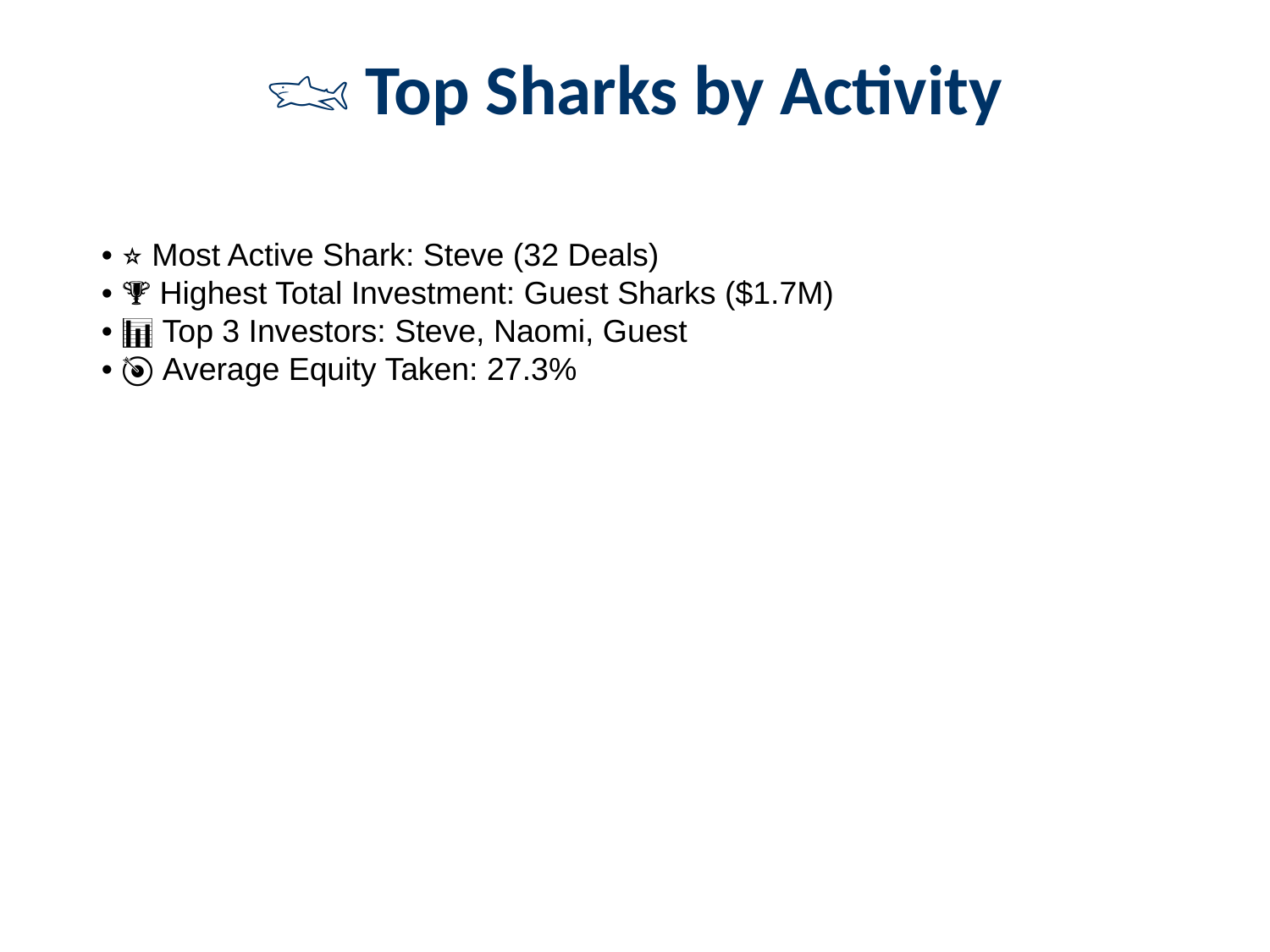

🦈 Top Sharks by Activity

• ⭐ Most Active Shark: Steve (32 Deals)
• 🏆 Highest Total Investment: Guest Sharks ($1.7M)
• 📊 Top 3 Investors: Steve, Naomi, Guest
• 🎯 Average Equity Taken: 27.3%